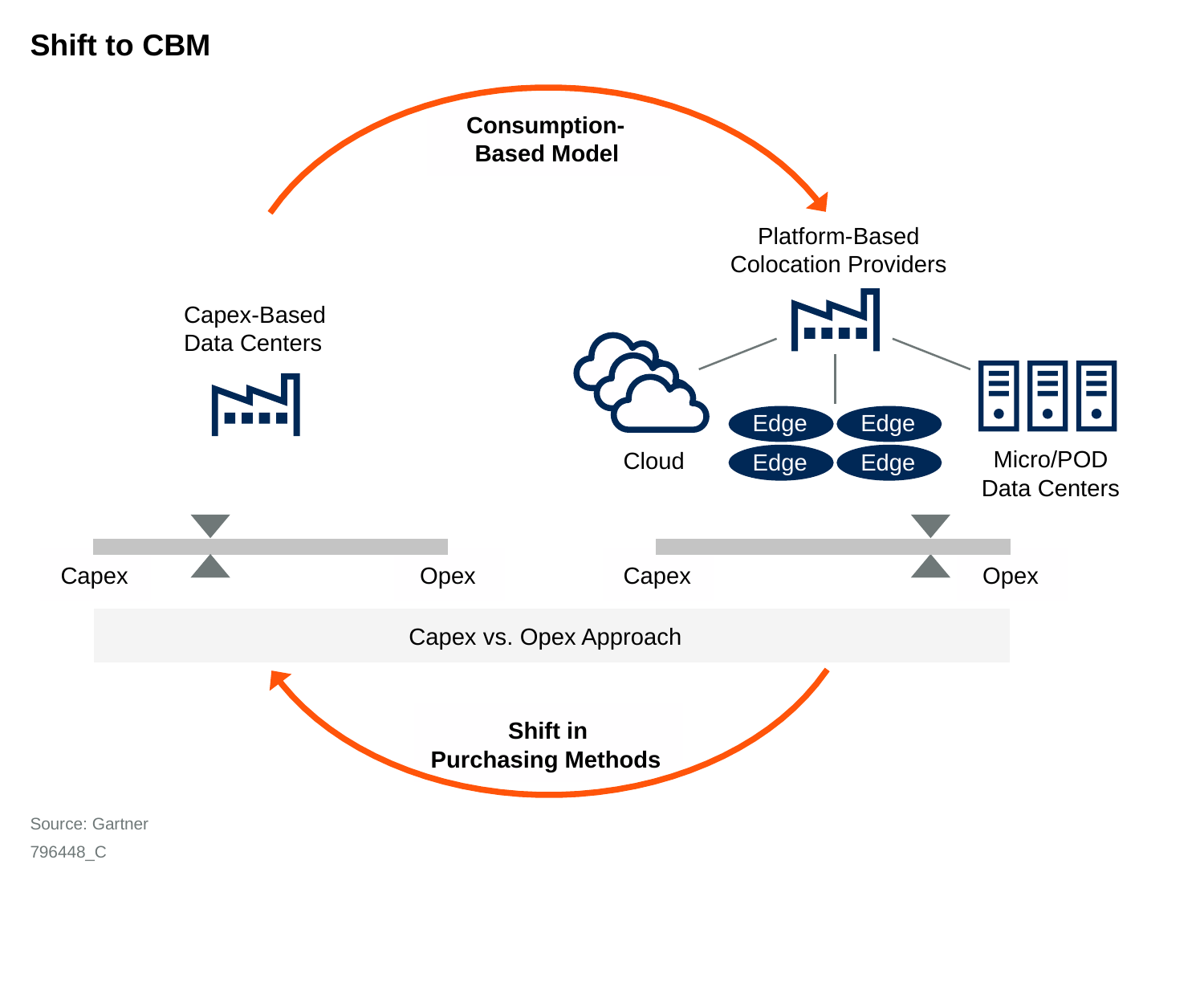

Shift to CBM

Consumption-  Based Model

Platform-Based Colocation Providers

Capex-Based Data Centers

Edge
Edge
Micro/POD Data Centers

Cloud
Edge
Edge

Capex
Opex
Capex
Opex

Capex vs. Opex Approach

Shift in
Purchasing Methods
Source: Gartner
796448_C